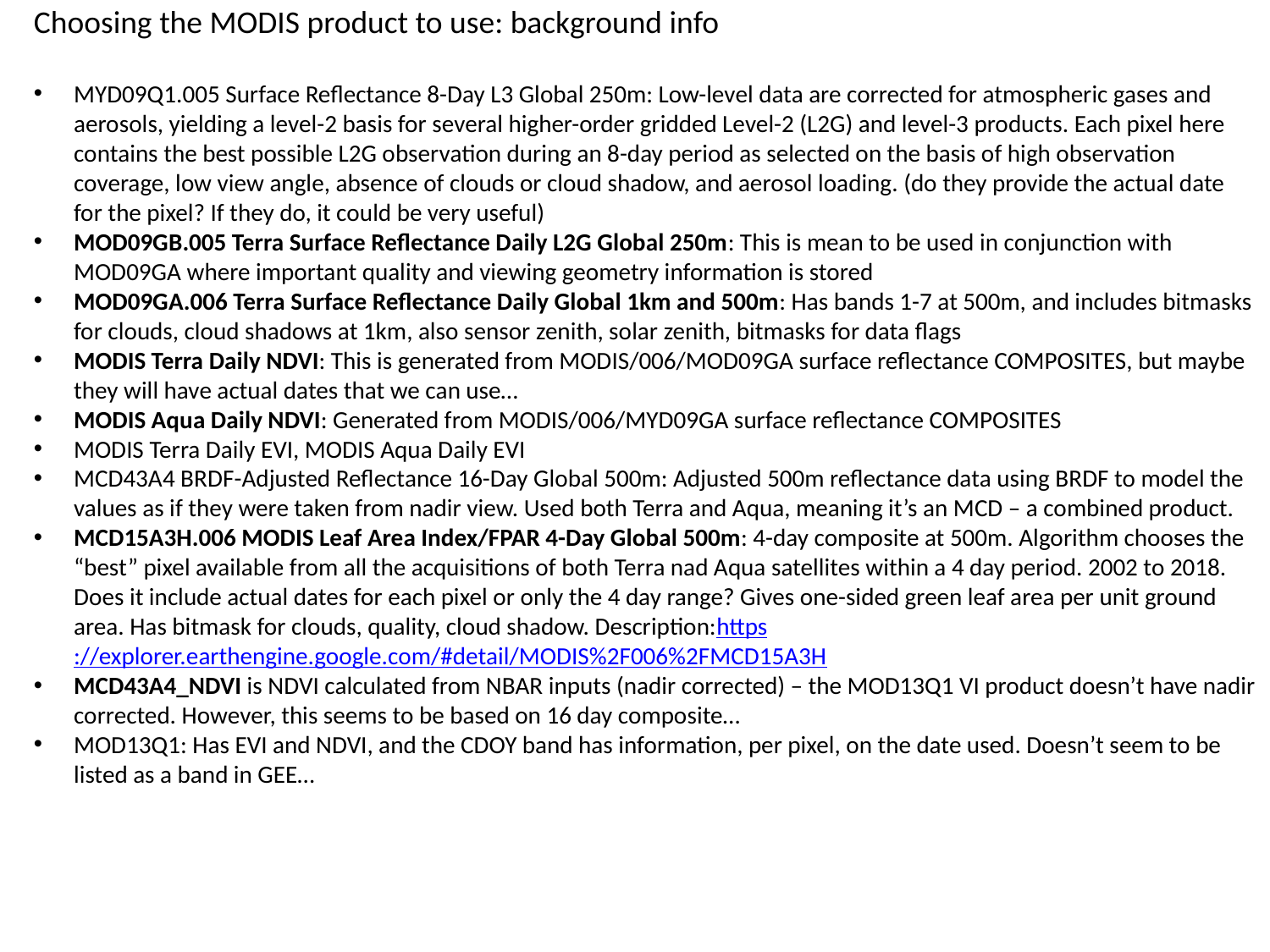

Choosing the MODIS product to use: background info

MYD09Q1.005 Surface Reflectance 8-Day L3 Global 250m: Low-level data are corrected for atmospheric gases and aerosols, yielding a level-2 basis for several higher-order gridded Level-2 (L2G) and level-3 products. Each pixel here contains the best possible L2G observation during an 8-day period as selected on the basis of high observation coverage, low view angle, absence of clouds or cloud shadow, and aerosol loading. (do they provide the actual date for the pixel? If they do, it could be very useful)
MOD09GB.005 Terra Surface Reflectance Daily L2G Global 250m: This is mean to be used in conjunction with MOD09GA where important quality and viewing geometry information is stored
MOD09GA.006 Terra Surface Reflectance Daily Global 1km and 500m: Has bands 1-7 at 500m, and includes bitmasks for clouds, cloud shadows at 1km, also sensor zenith, solar zenith, bitmasks for data flags
MODIS Terra Daily NDVI: This is generated from MODIS/006/MOD09GA surface reflectance COMPOSITES, but maybe they will have actual dates that we can use…
MODIS Aqua Daily NDVI: Generated from MODIS/006/MYD09GA surface reflectance COMPOSITES
MODIS Terra Daily EVI, MODIS Aqua Daily EVI
MCD43A4 BRDF-Adjusted Reflectance 16-Day Global 500m: Adjusted 500m reflectance data using BRDF to model the values as if they were taken from nadir view. Used both Terra and Aqua, meaning it’s an MCD – a combined product.
MCD15A3H.006 MODIS Leaf Area Index/FPAR 4-Day Global 500m: 4-day composite at 500m. Algorithm chooses the “best” pixel available from all the acquisitions of both Terra nad Aqua satellites within a 4 day period. 2002 to 2018. Does it include actual dates for each pixel or only the 4 day range? Gives one-sided green leaf area per unit ground area. Has bitmask for clouds, quality, cloud shadow. Description:https://explorer.earthengine.google.com/#detail/MODIS%2F006%2FMCD15A3H
MCD43A4_NDVI is NDVI calculated from NBAR inputs (nadir corrected) – the MOD13Q1 VI product doesn’t have nadir corrected. However, this seems to be based on 16 day composite…
MOD13Q1: Has EVI and NDVI, and the CDOY band has information, per pixel, on the date used. Doesn’t seem to be listed as a band in GEE…